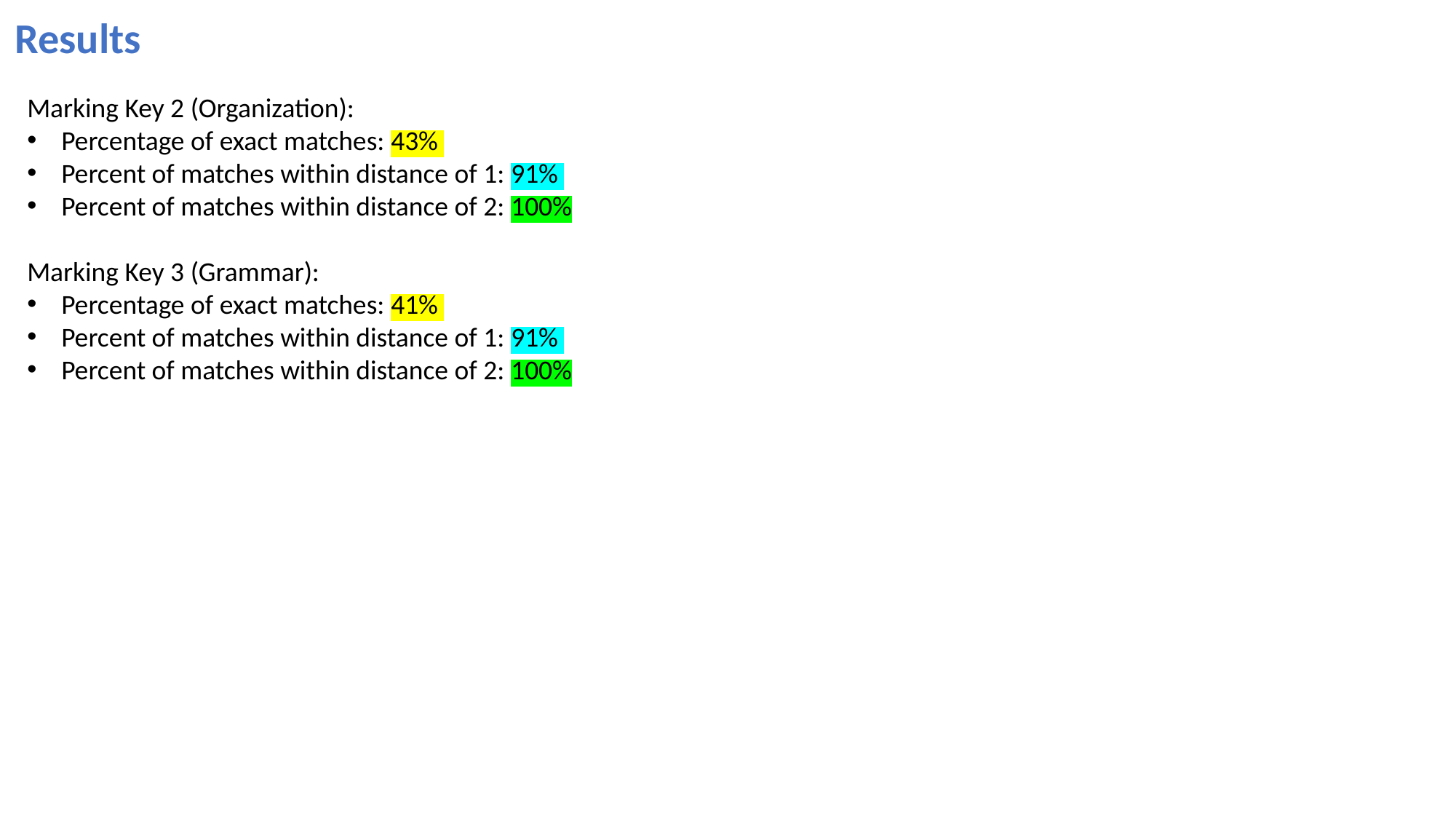

Results
Marking Key 2 (Organization):
Percentage of exact matches: 43%
Percent of matches within distance of 1: 91%
Percent of matches within distance of 2: 100%

Marking Key 3 (Grammar):
Percentage of exact matches: 41%
Percent of matches within distance of 1: 91%
Percent of matches within distance of 2: 100%